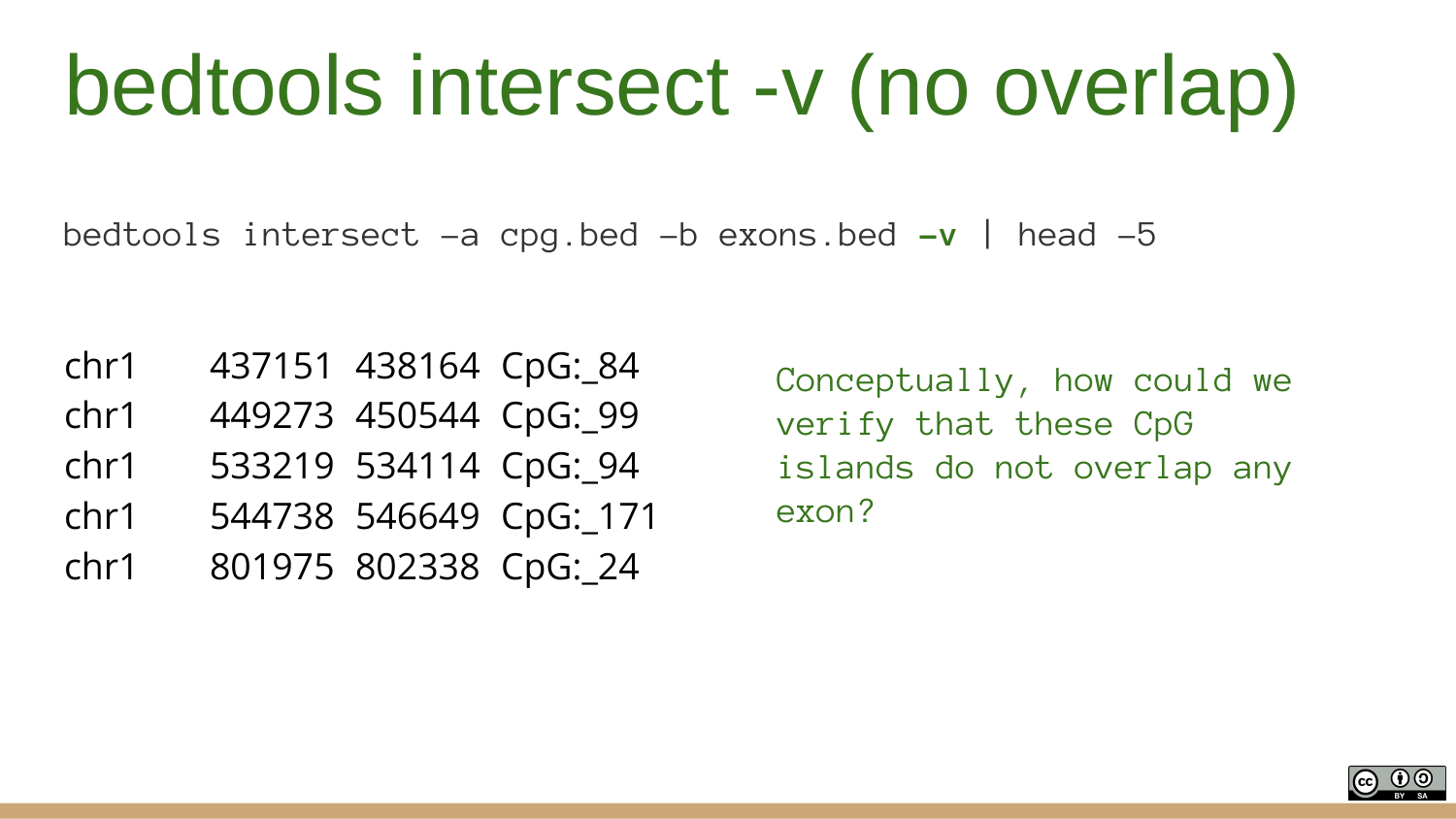

# bedtools intersect -v (no overlap)
bedtools intersect -a cpg.bed -b exons.bed -v | head -5

chr1	437151	438164	CpG:_84
chr1	449273	450544	CpG:_99
chr1	533219	534114	CpG:_94
chr1	544738	546649	CpG:_171
chr1	801975	802338	CpG:_24

Conceptually, how could we verify that these CpG islands do not overlap any exon?